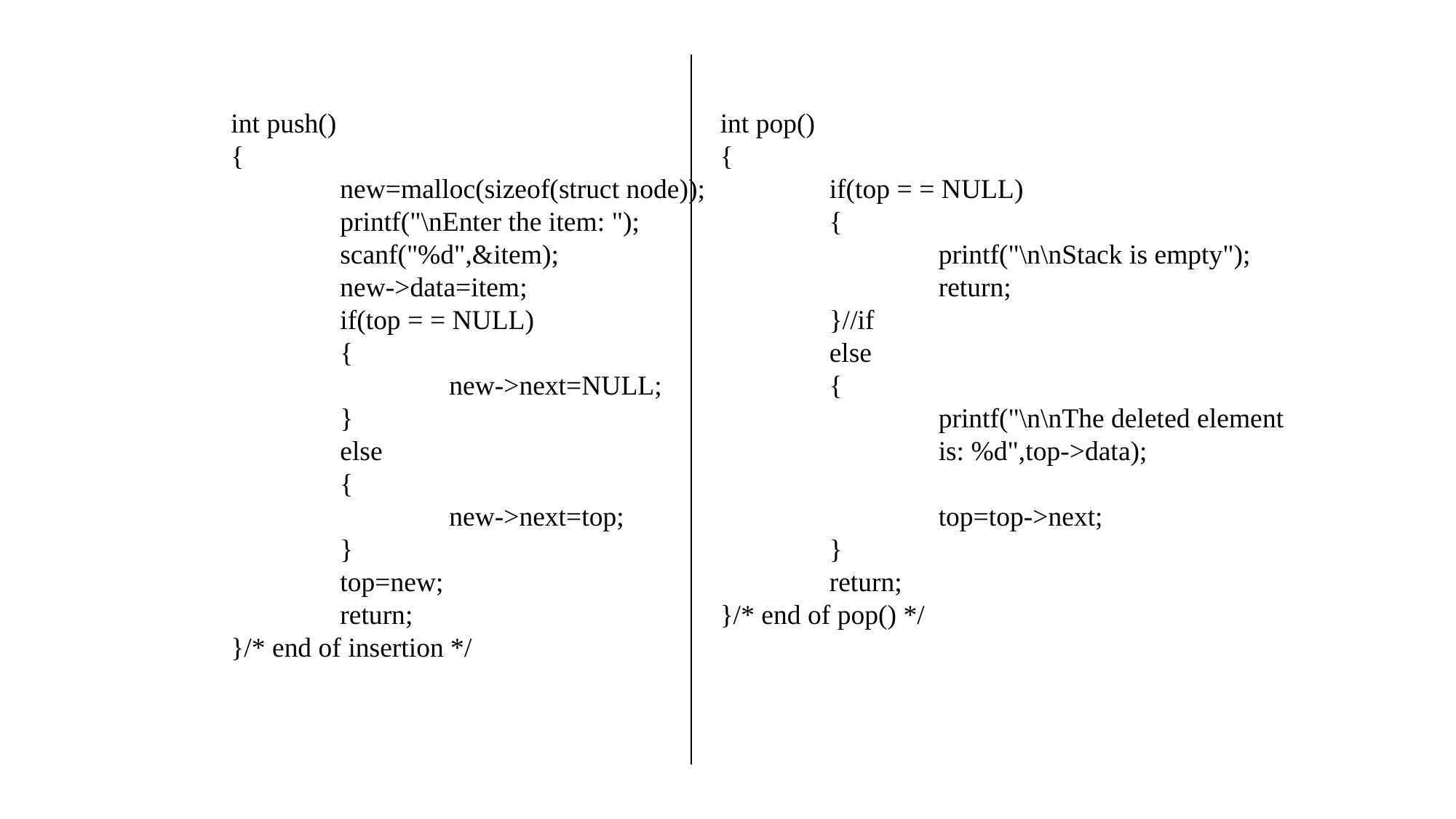

int push()
{
	new=malloc(sizeof(struct node));
	printf("\nEnter the item: ");
	scanf("%d",&item);
	new->data=item;
	if(top = = NULL)
	{
		new->next=NULL;
	}
	else
	{
		new->next=top;
	}
	top=new;
	return;
}/* end of insertion */

int pop()
{
	if(top = = NULL)
	{
		printf("\n\nStack is empty");
		return;
	}//if
	else
	{
		printf("\n\nThe deleted element 		is: %d",top->data);

		top=top->next;
	}
	return;
}/* end of pop() */